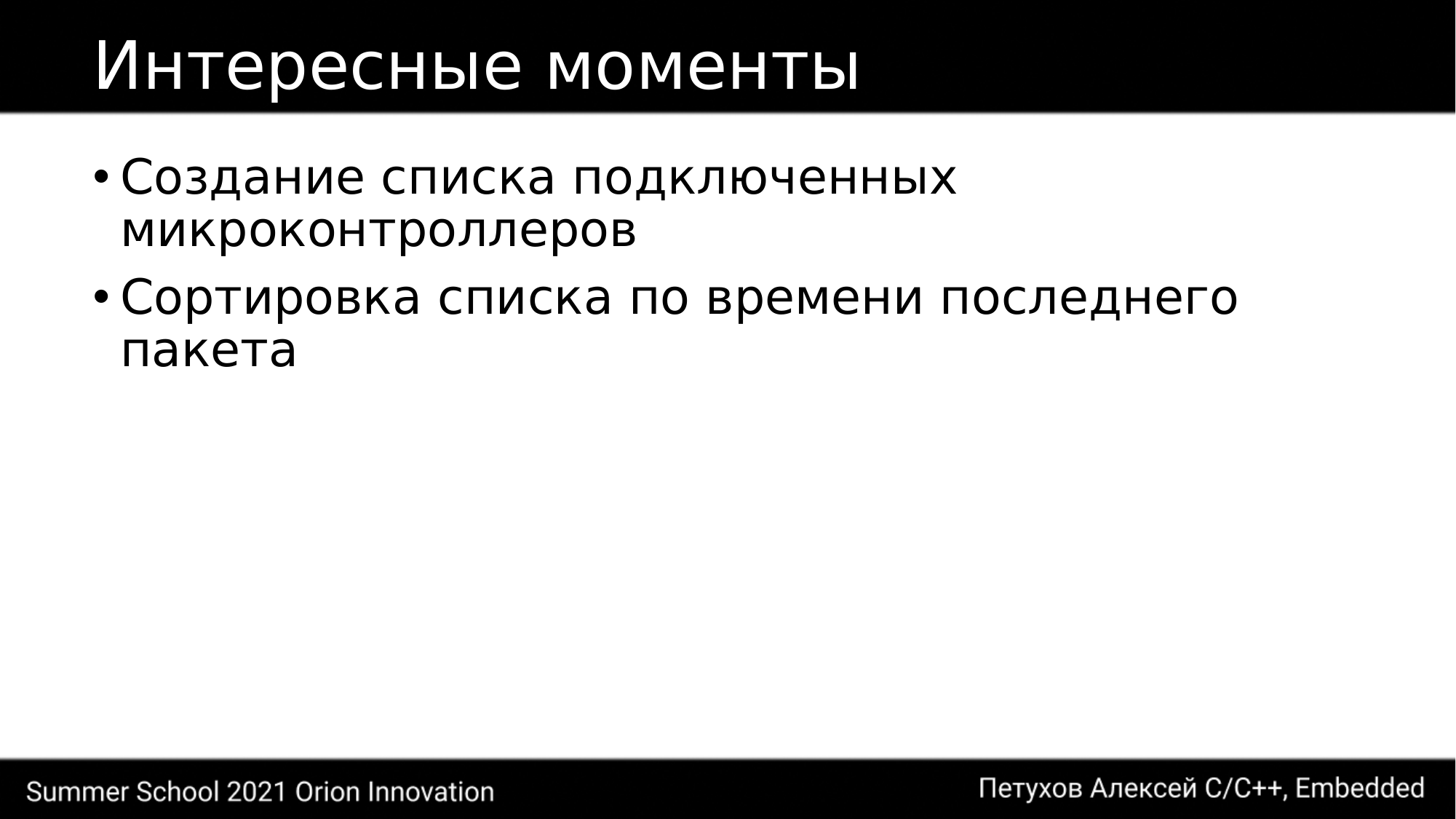

# Интересные моменты
Создание списка подключенных микроконтроллеров
Сортировка списка по времени последнего пакета